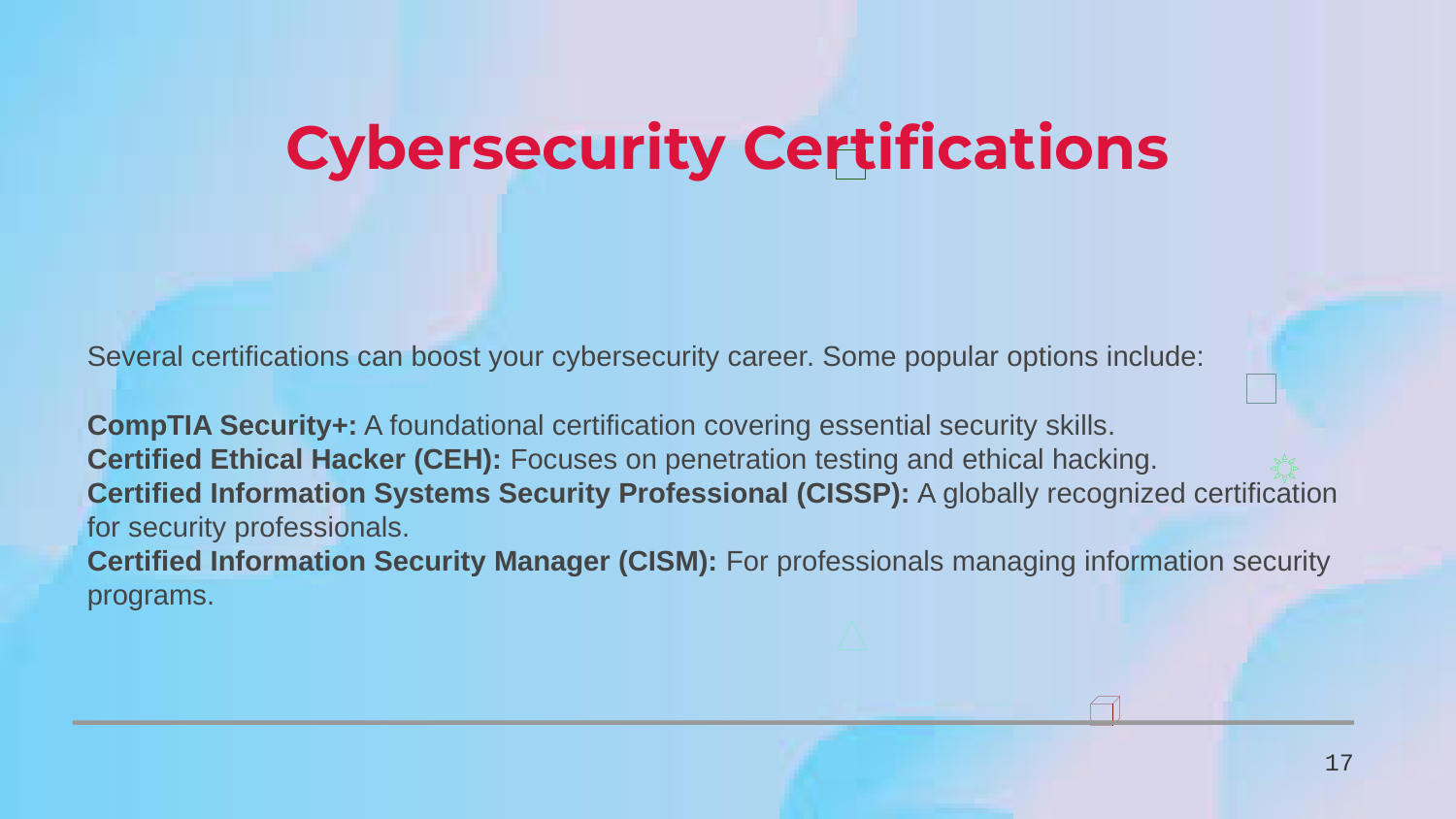

Cybersecurity Certifications

Several certifications can boost your cybersecurity career. Some popular options include:

CompTIA Security+: A foundational certification covering essential security skills.
Certified Ethical Hacker (CEH): Focuses on penetration testing and ethical hacking.
Certified Information Systems Security Professional (CISSP): A globally recognized certification for security professionals.
Certified Information Security Manager (CISM): For professionals managing information security programs.

17